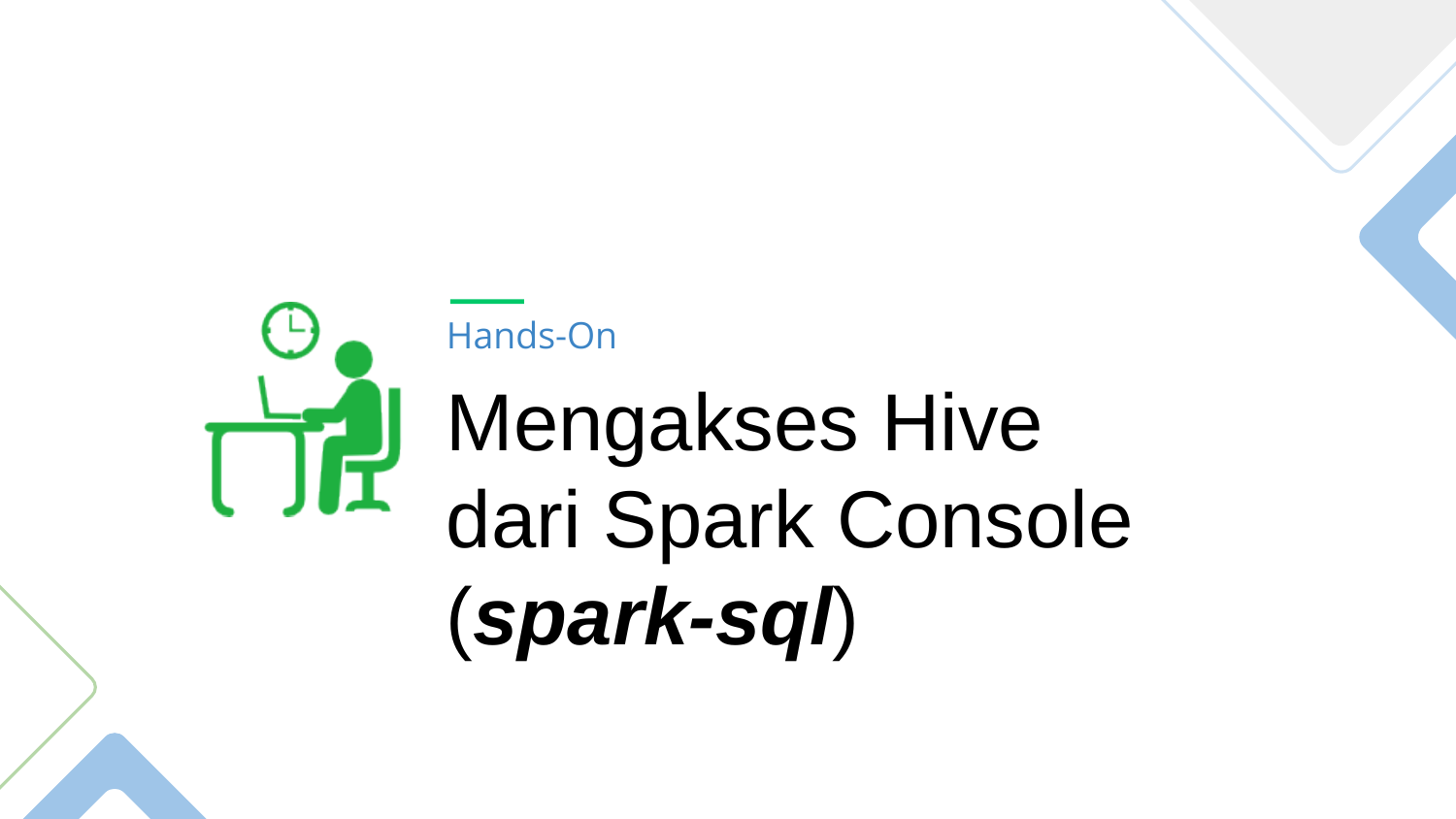

Hands-On
# Mengakses Hive dari Spark Console (spark-sql)